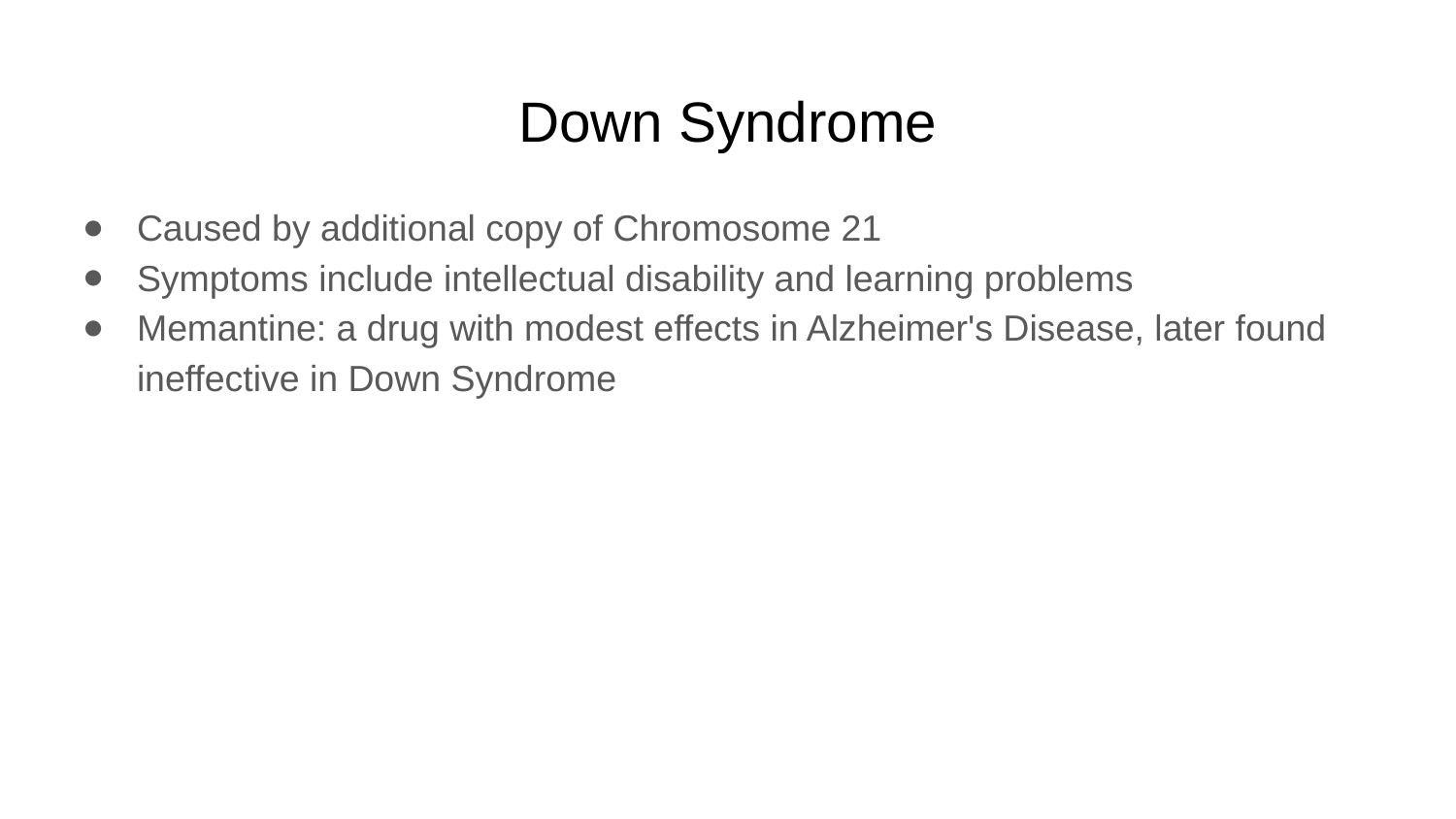

# Down Syndrome
Caused by additional copy of Chromosome 21
Symptoms include intellectual disability and learning problems
Memantine: a drug with modest effects in Alzheimer's Disease, later found ineffective in Down Syndrome